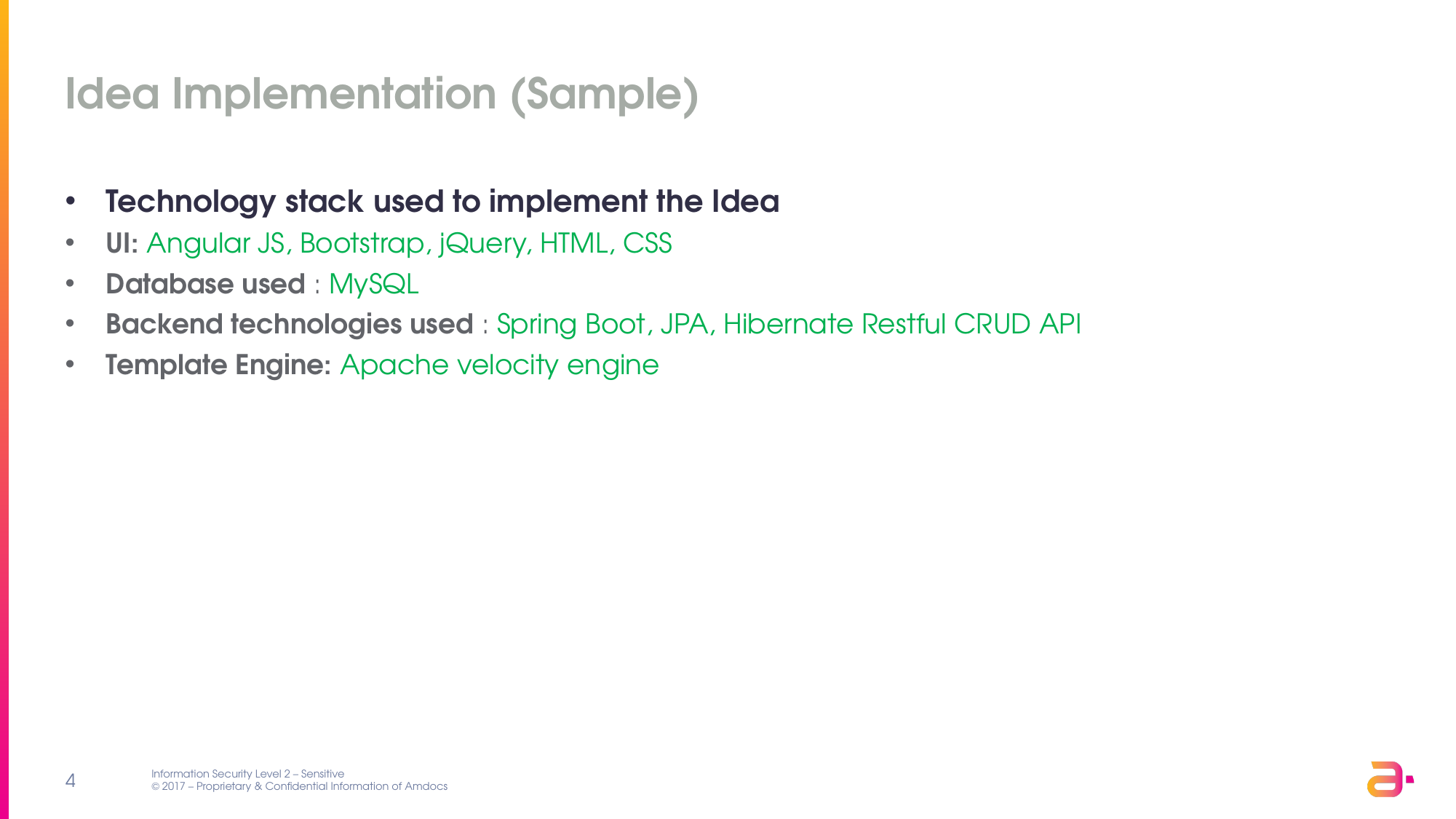

# Idea Implementation (Sample)
Technology stack used to implement the Idea
UI: Angular JS, Bootstrap, jQuery, HTML, CSS
Database used : MySQL
Backend technologies used : Spring Boot, JPA, Hibernate Restful CRUD API
Template Engine: Apache velocity engine